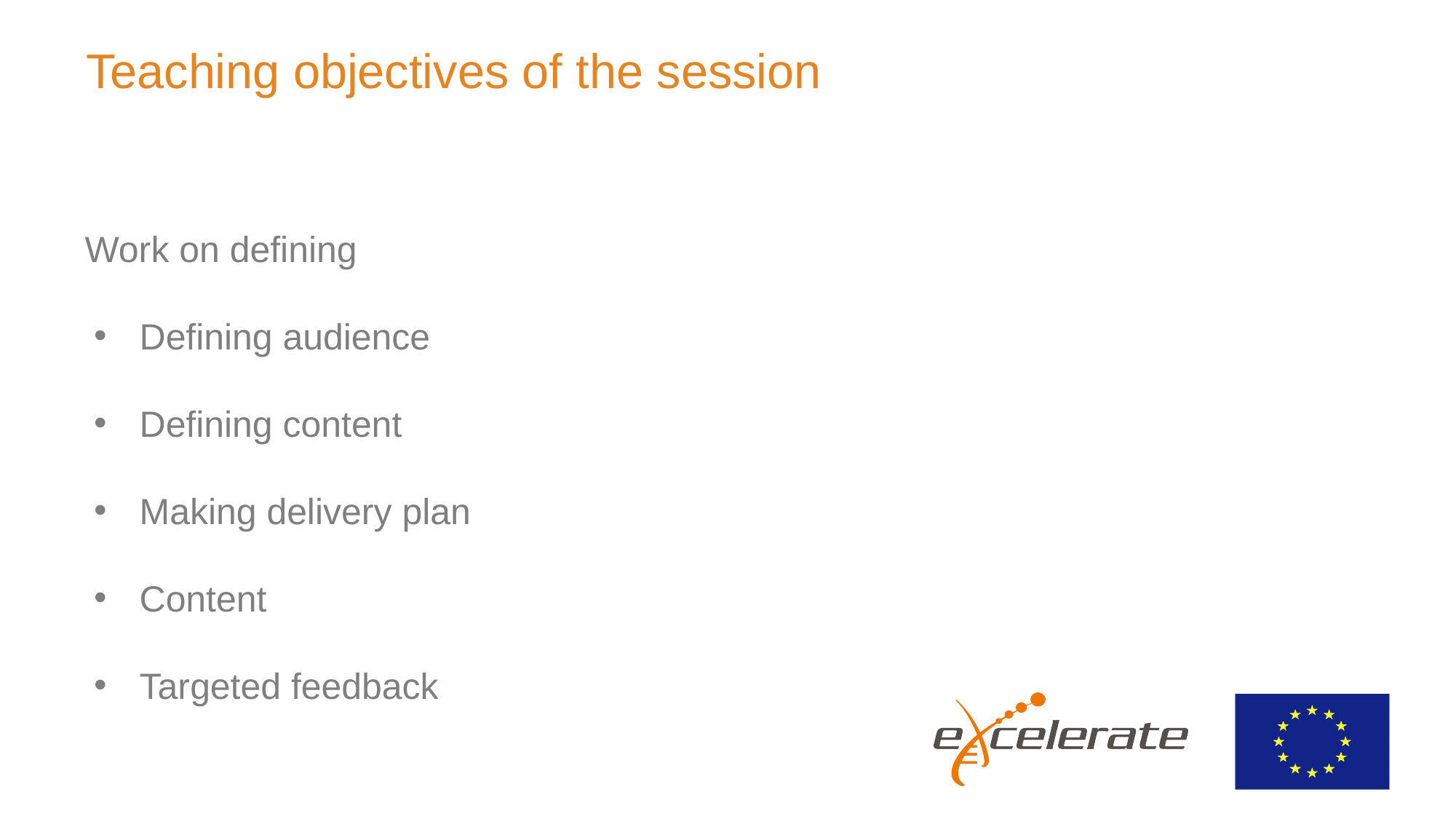

# Teaching objectives of the session

Work on defining
Defining audience
Defining content
Making delivery plan
Content
Targeted feedback